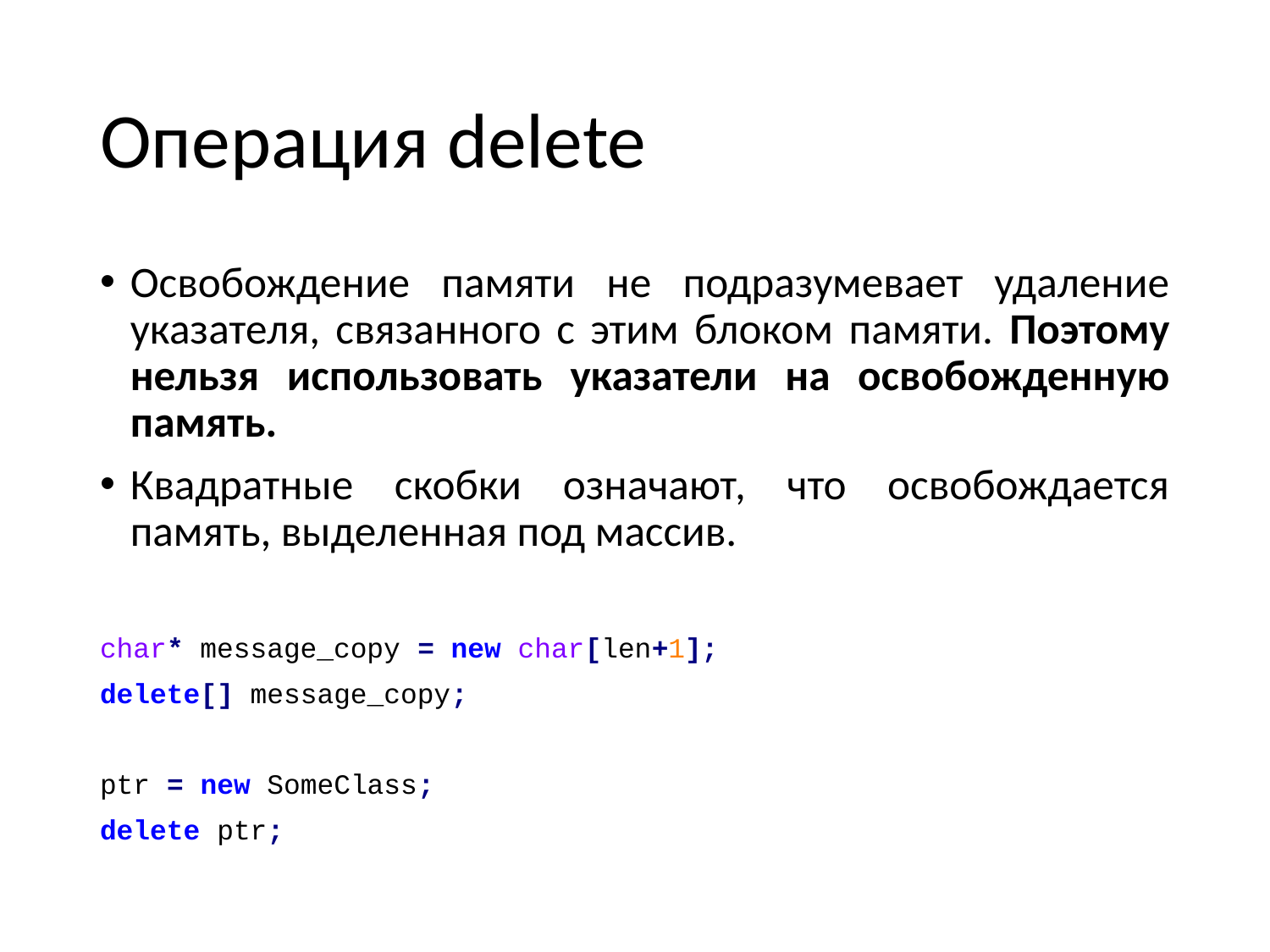

# Операция delete
Освобождение памяти не подразумевает удаление указателя, связанного с этим блоком памяти. Поэтому нельзя использовать указатели на освобожденную память.
Квадратные скобки означают, что освобождается память, выделенная под массив.

char* message_copy = new char[len+1];
delete[] message_copy;

ptr = new SomeClass;
delete ptr;